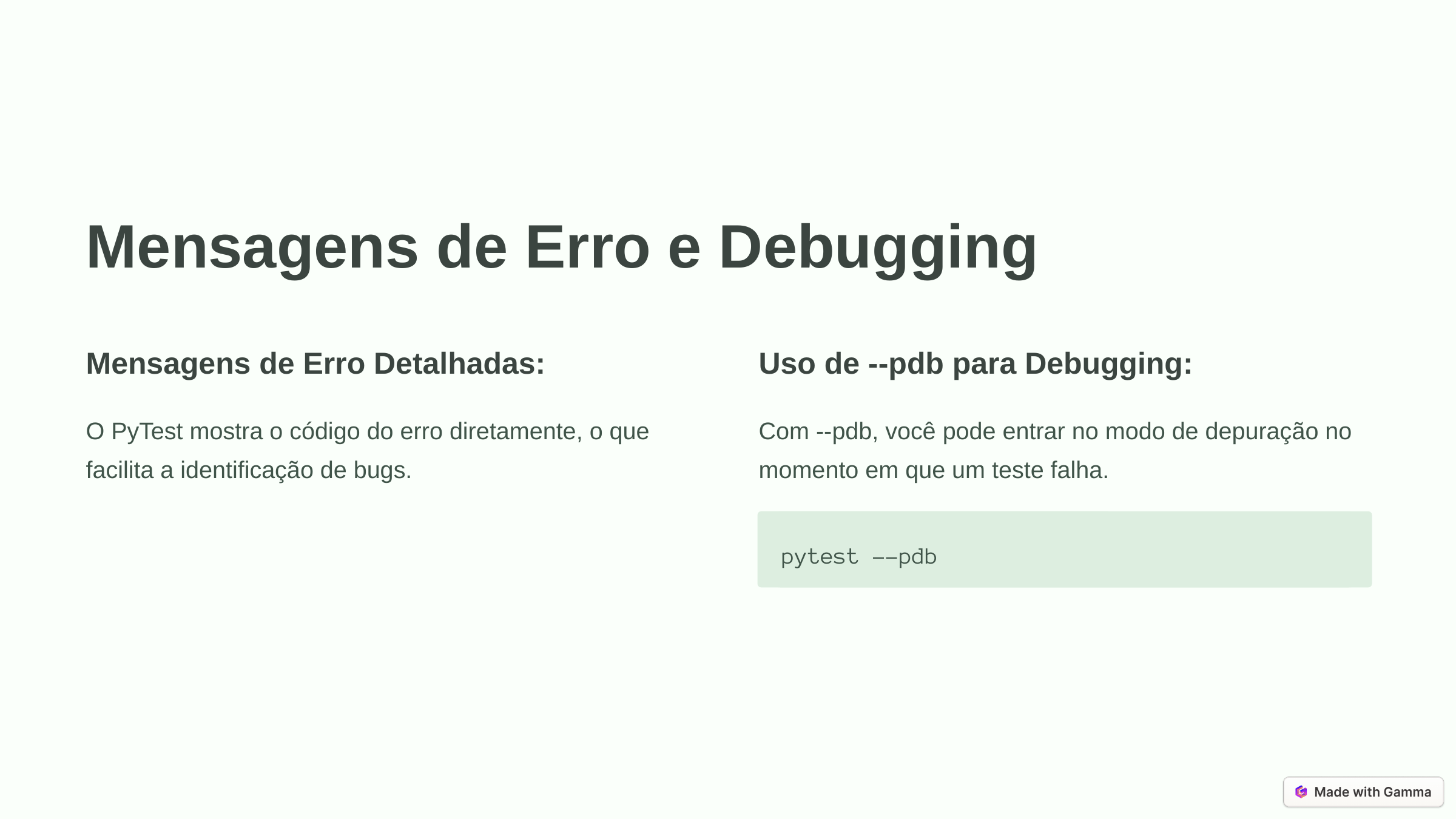

Mensagens de Erro e Debugging
Mensagens de Erro Detalhadas:
Uso de --pdb para Debugging:
O PyTest mostra o código do erro diretamente, o que facilita a identificação de bugs.
Com --pdb, você pode entrar no modo de depuração no momento em que um teste falha.

pytest --pdb